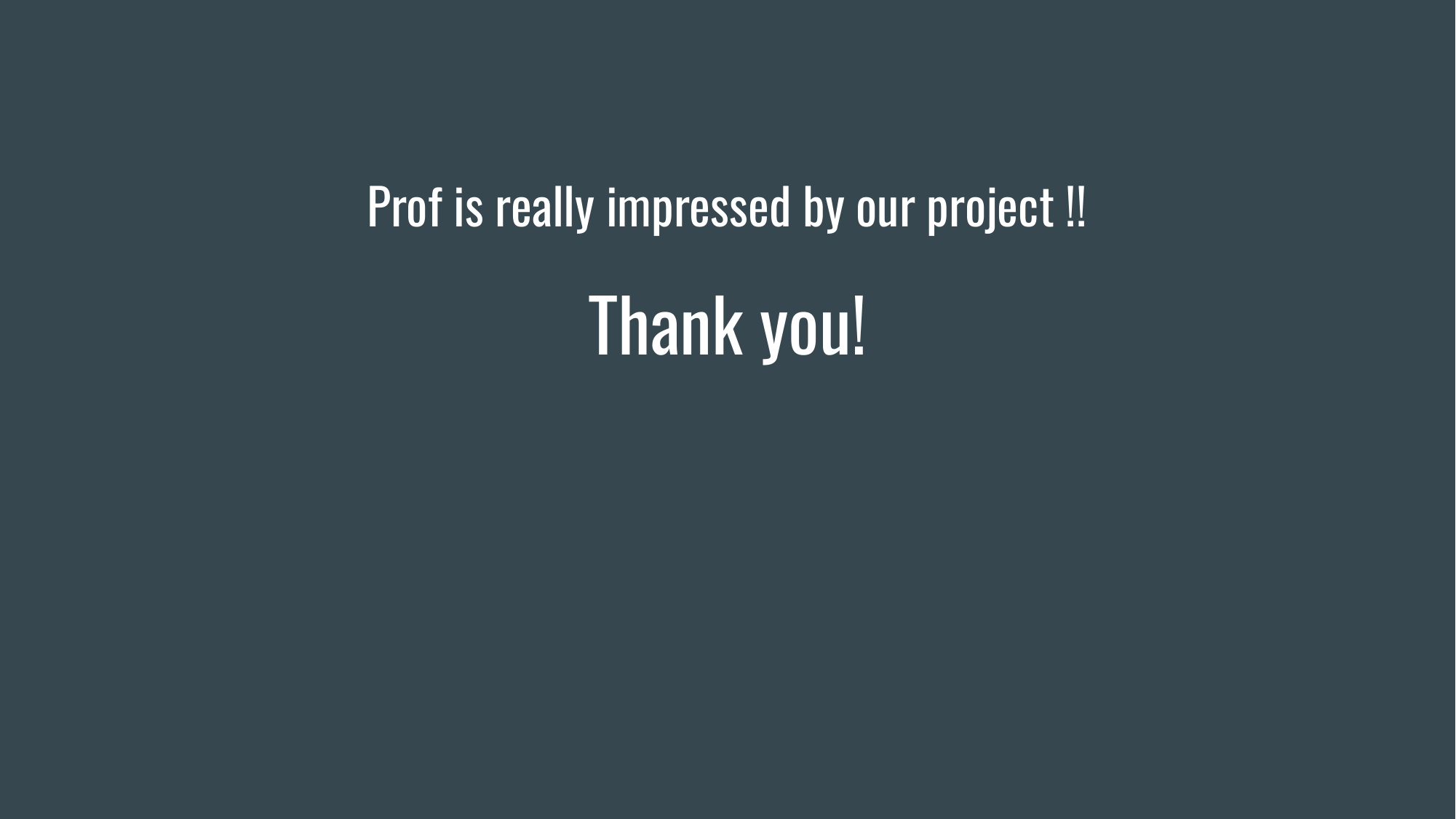

# Prof is really impressed by our project !!

Thank you!